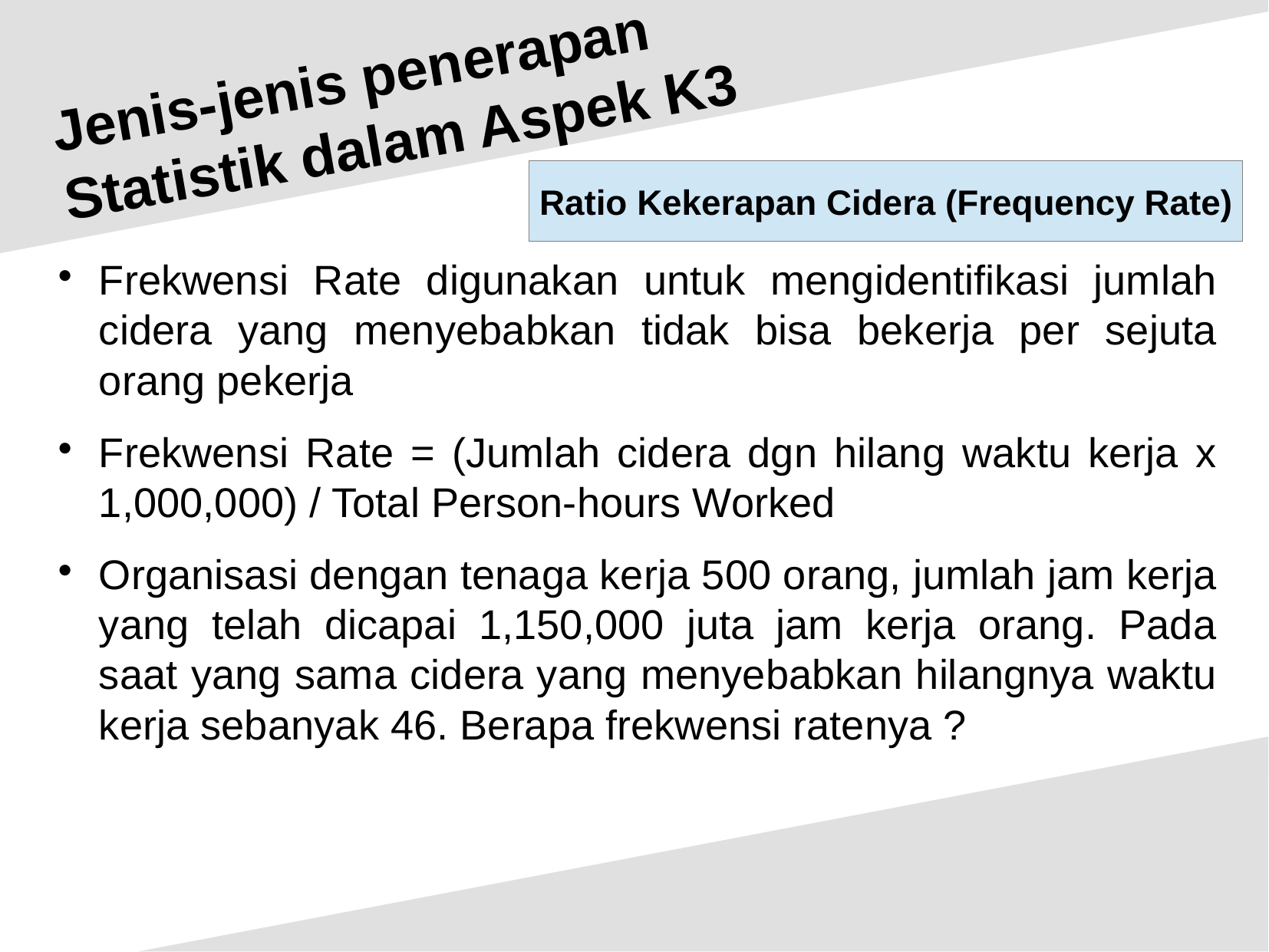

Jenis-jenis penerapan Statistik dalam Aspek K3
Ratio Kekerapan Cidera (Frequency Rate)
Frekwensi Rate digunakan untuk mengidentifikasi jumlah cidera yang menyebabkan tidak bisa bekerja per sejuta orang pekerja
Frekwensi Rate = (Jumlah cidera dgn hilang waktu kerja x 1,000,000) / Total Person-hours Worked
Organisasi dengan tenaga kerja 500 orang, jumlah jam kerja yang telah dicapai 1,150,000 juta jam kerja orang. Pada saat yang sama cidera yang menyebabkan hilangnya waktu kerja sebanyak 46. Berapa frekwensi ratenya ?